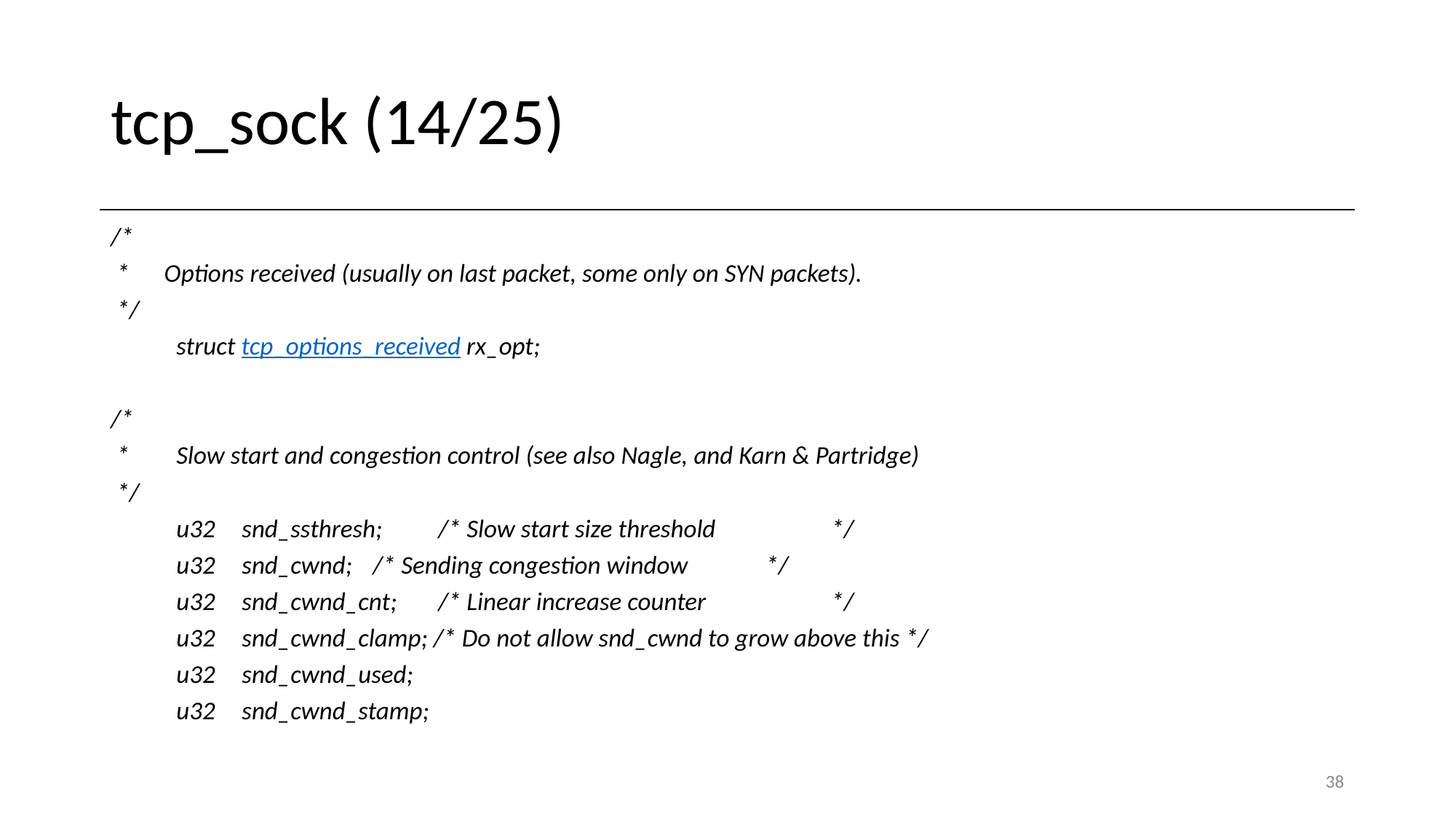

# tcp_sock (14/25)
/*
 *      Options received (usually on last packet, some only on SYN packets).
 */
	struct tcp_options_received rx_opt;

/*
 *	Slow start and congestion control (see also Nagle, and Karn & Partridge)
 */
 	u32	snd_ssthresh;	/* Slow start size threshold		*/
 	u32	snd_cwnd;	/* Sending congestion window		*/
	u32	snd_cwnd_cnt;	/* Linear increase counter		*/
	u32	snd_cwnd_clamp; /* Do not allow snd_cwnd to grow above this */
	u32	snd_cwnd_used;
	u32	snd_cwnd_stamp;
38